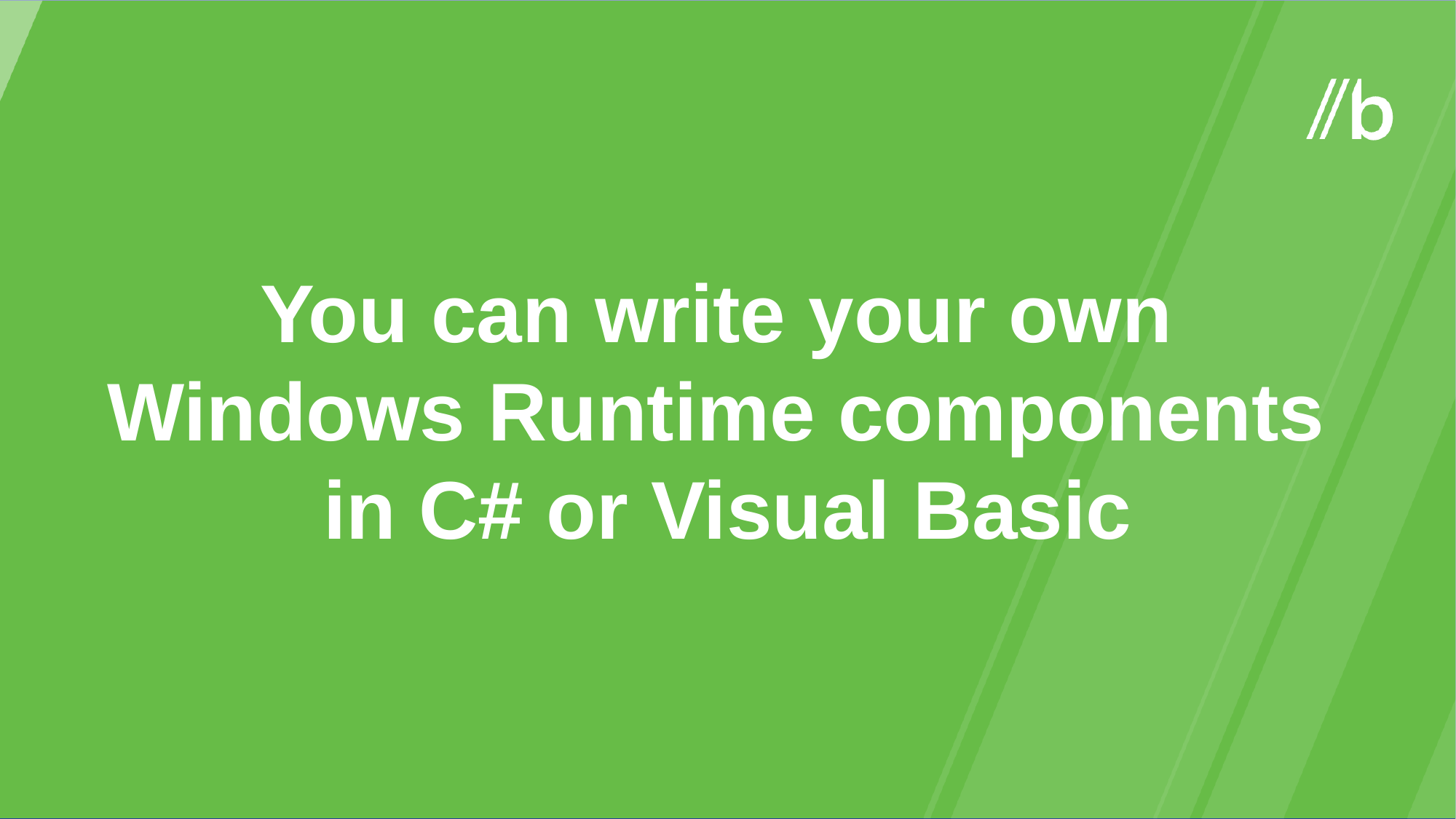

You can write your own
Windows Runtime components
in C# or Visual Basic